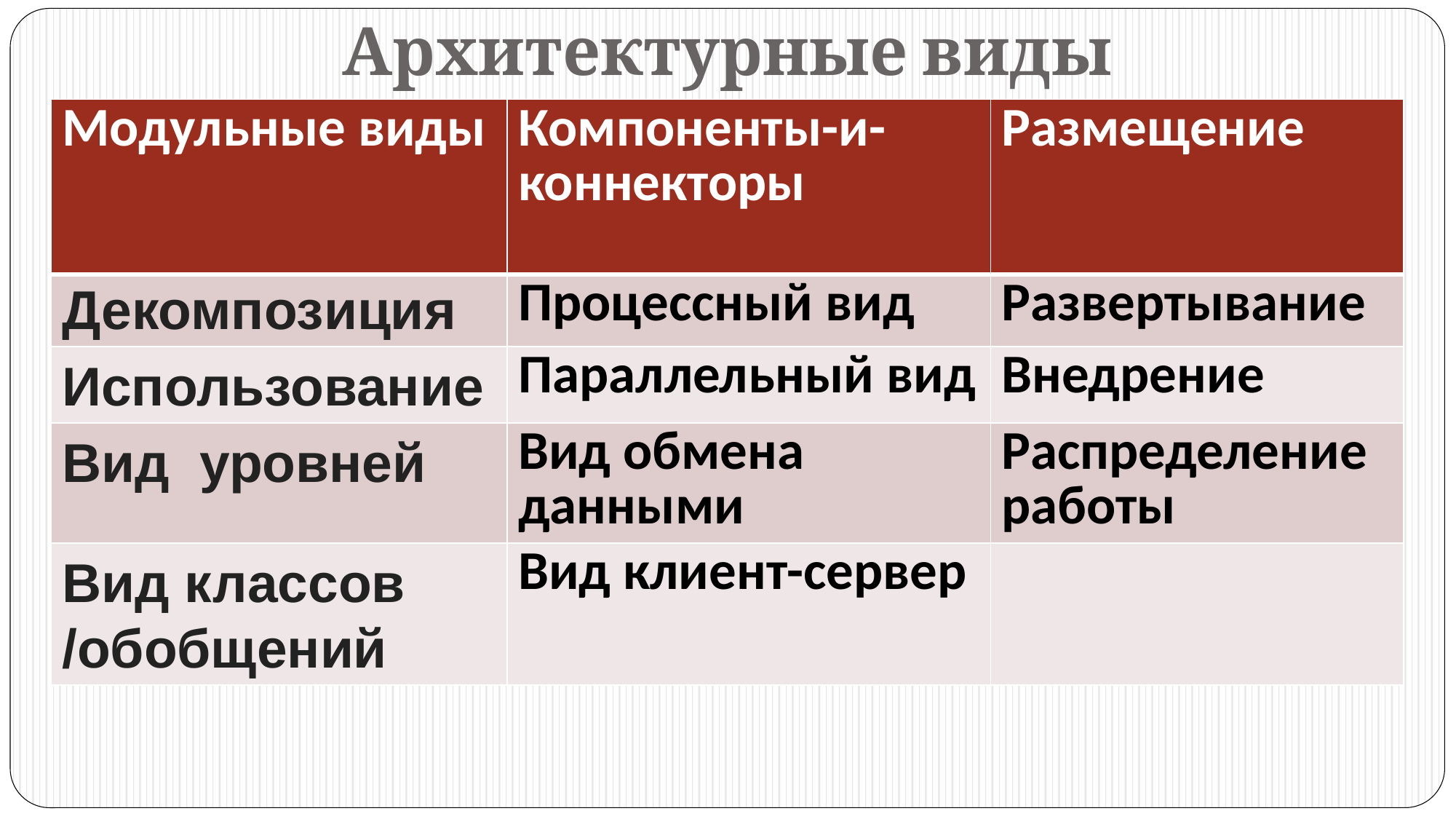

# Архитектурные виды
| Модульные виды | Компоненты-и-коннекторы | Размещение |
| --- | --- | --- |
| Декомпозиция | Процессный вид | Развертывание |
| Использование | Параллельный вид | Внедрение |
| Вид уровней | Вид обмена данными | Распределение работы |
| Вид классов /обобщений | Вид клиент-сервер |  |